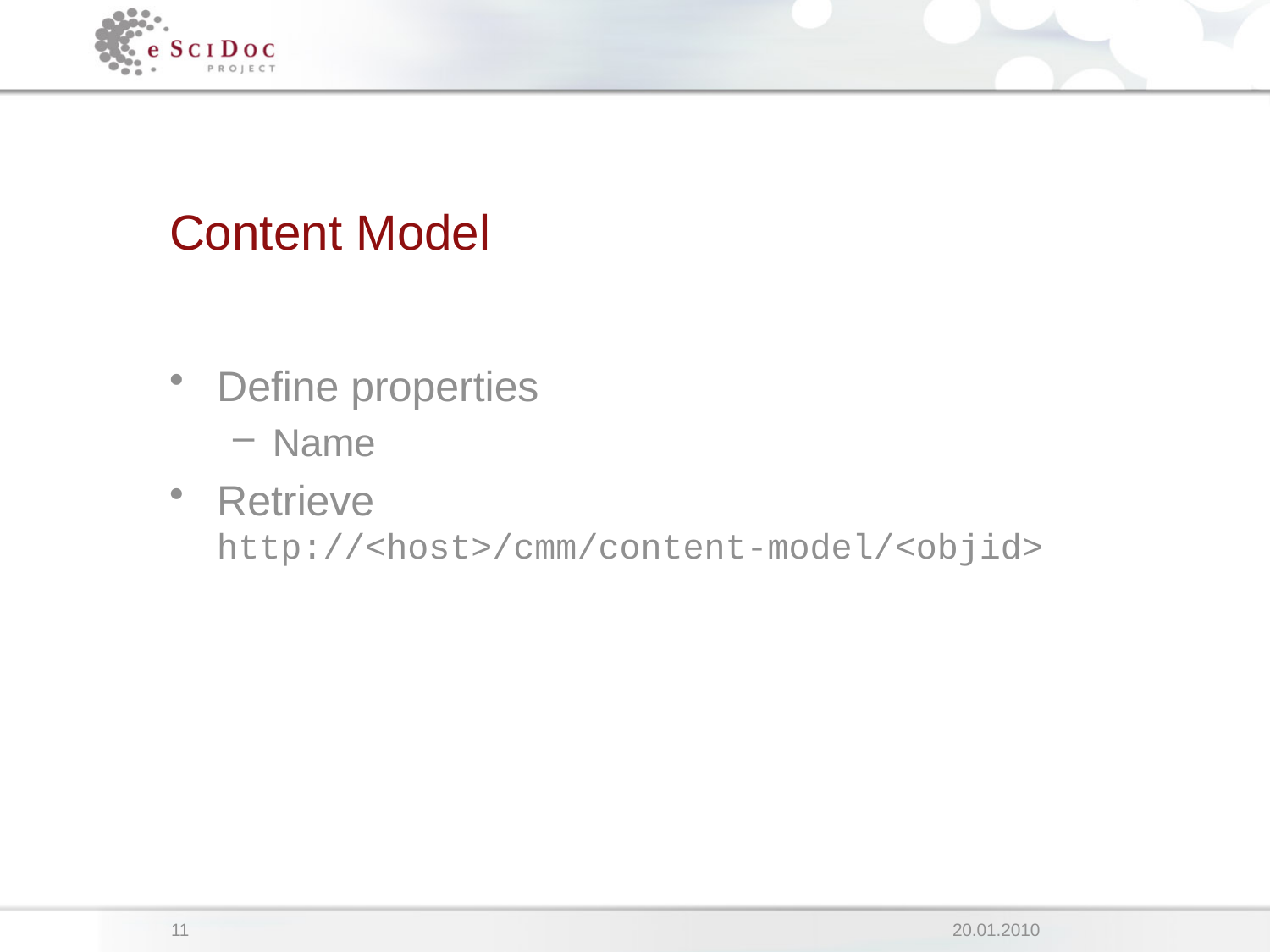

# Content Model
Define properties
Name
Retrieve
http://<host>/cmm/content-model/<objid>